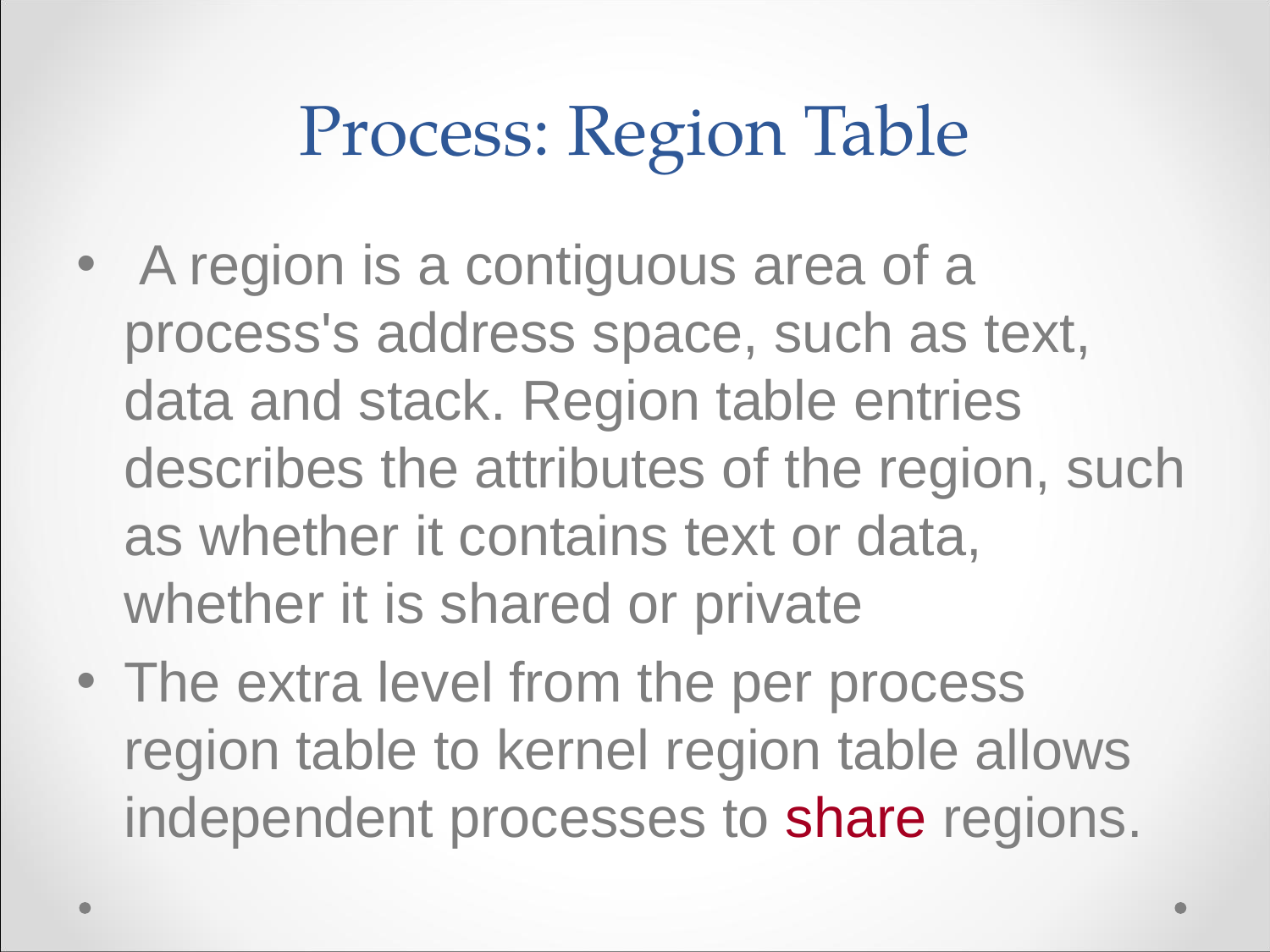

# Process: Region Table
 A region is a contiguous area of a process's address space, such as text, data and stack. Region table entries describes the attributes of the region, such as whether it contains text or data, whether it is shared or private
The extra level from the per process region table to kernel region table allows independent processes to share regions.